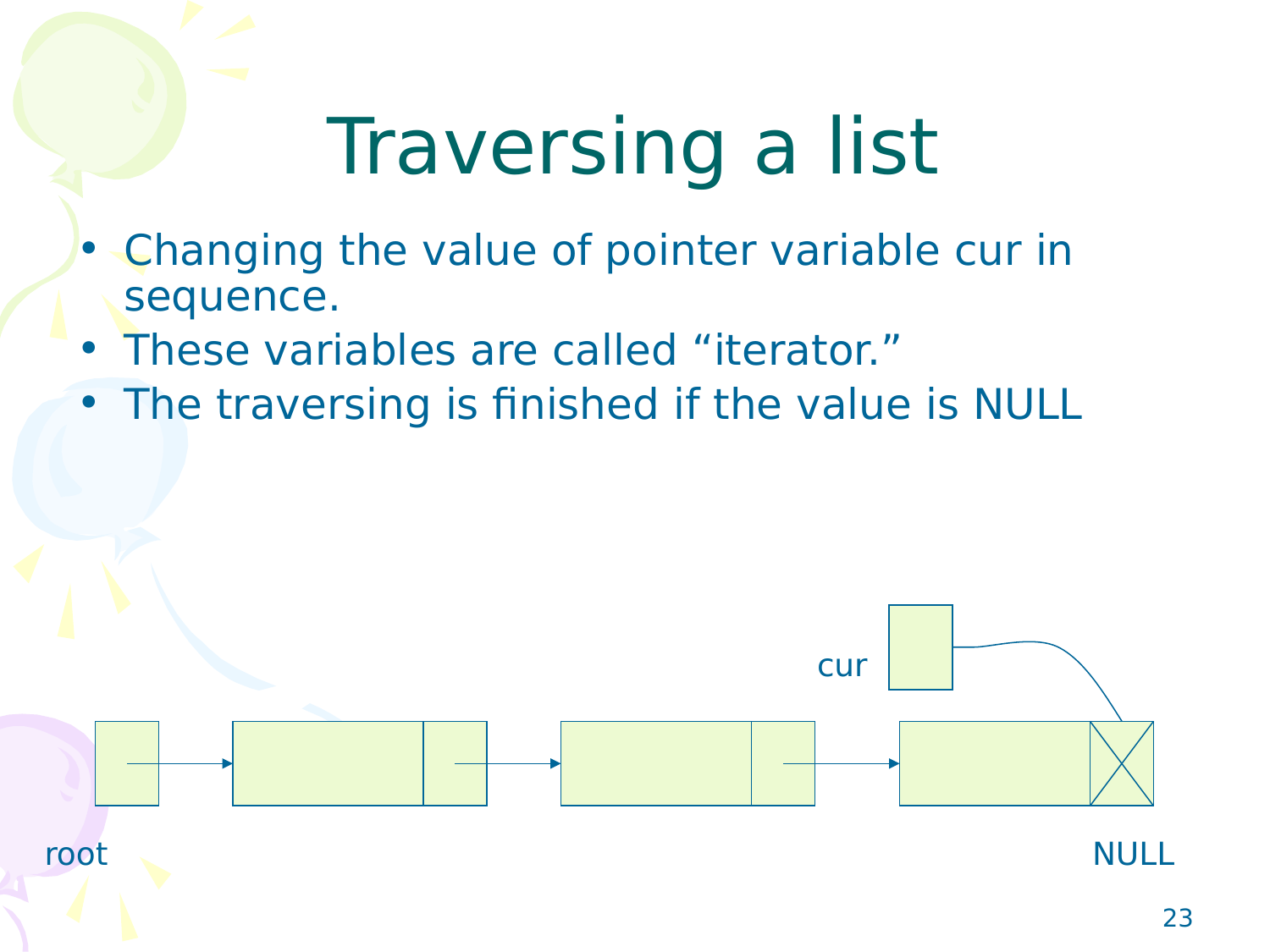

# Traversing a list
Changing the value of pointer variable cur in sequence.
These variables are called “iterator.”
The traversing is finished if the value is NULL

cur

root
NULL
23